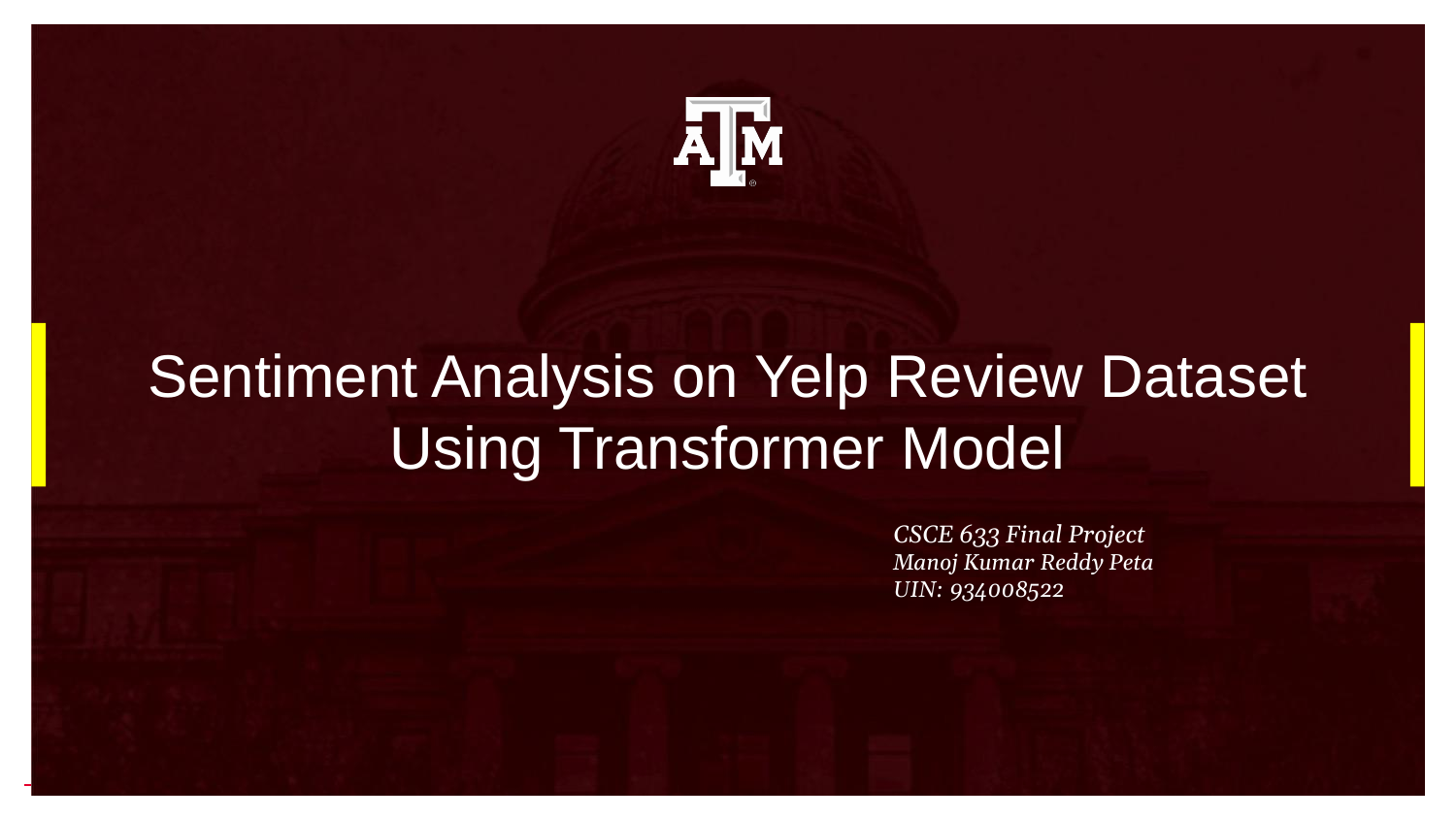

# Sentiment Analysis on Yelp Review Dataset Using Transformer Model
CSCE 633 Final Project
Manoj Kumar Reddy Peta
UIN: 934008522